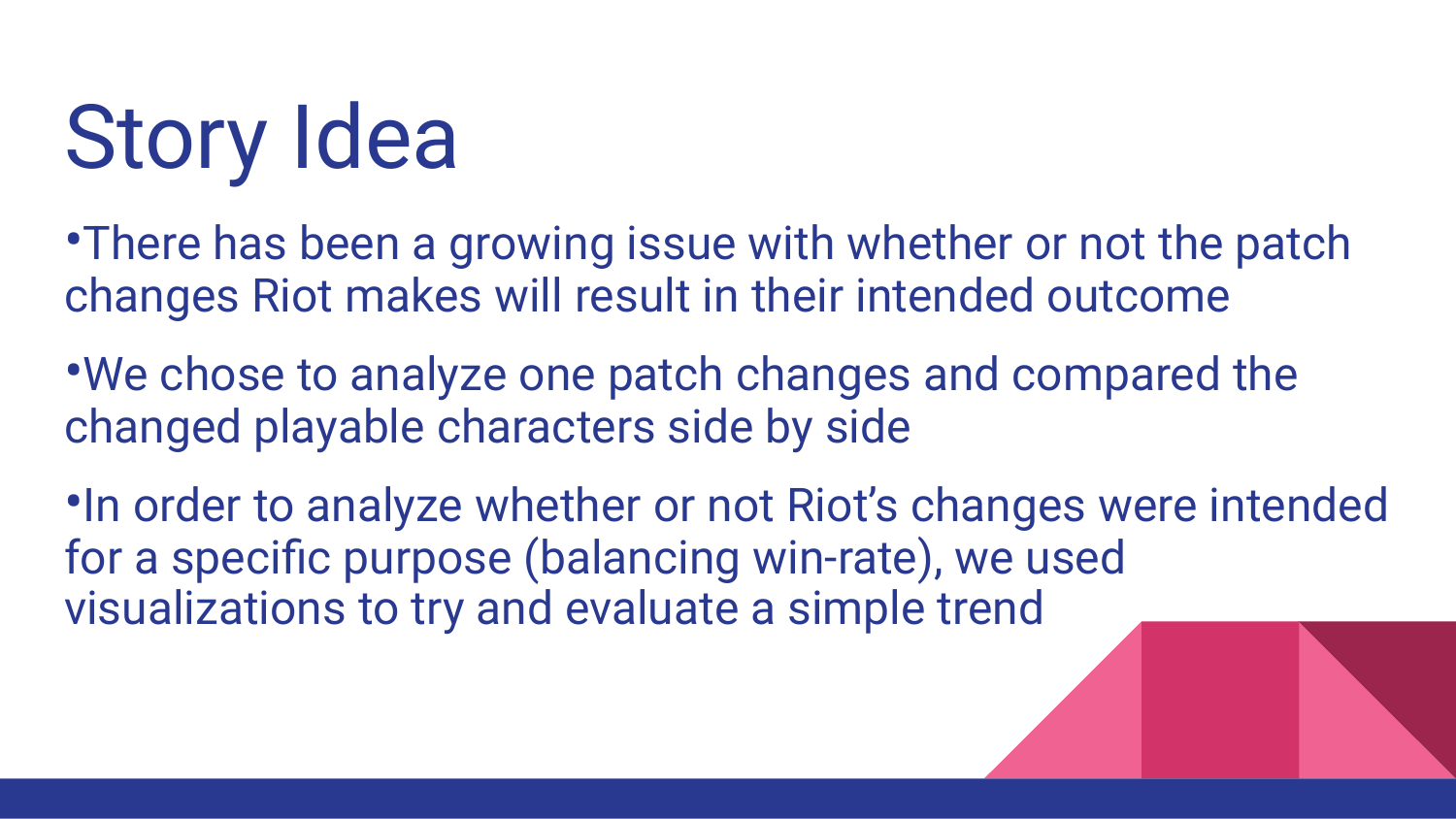

# Story Idea
•There has been a growing issue with whether or not the patch changes Riot makes will result in their intended outcome
•We chose to analyze one patch changes and compared the changed playable characters side by side
•In order to analyze whether or not Riot’s changes were intended for a specific purpose (balancing win-rate), we used visualizations to try and evaluate a simple trend